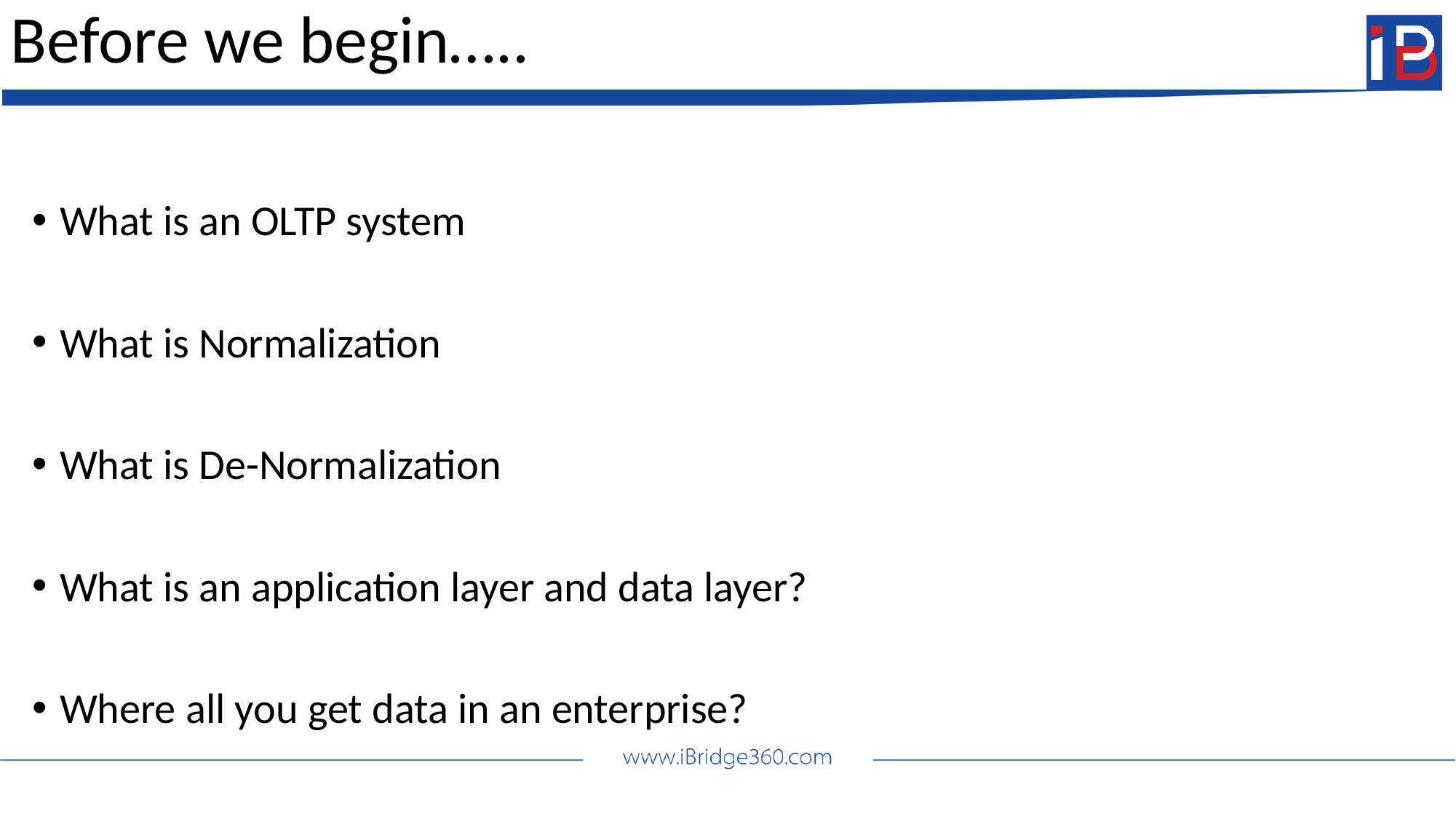

# Before we begin…..

What is an OLTP system

What is Normalization

What is De-Normalization

What is an application layer and data layer?

Where all you get data in an enterprise?